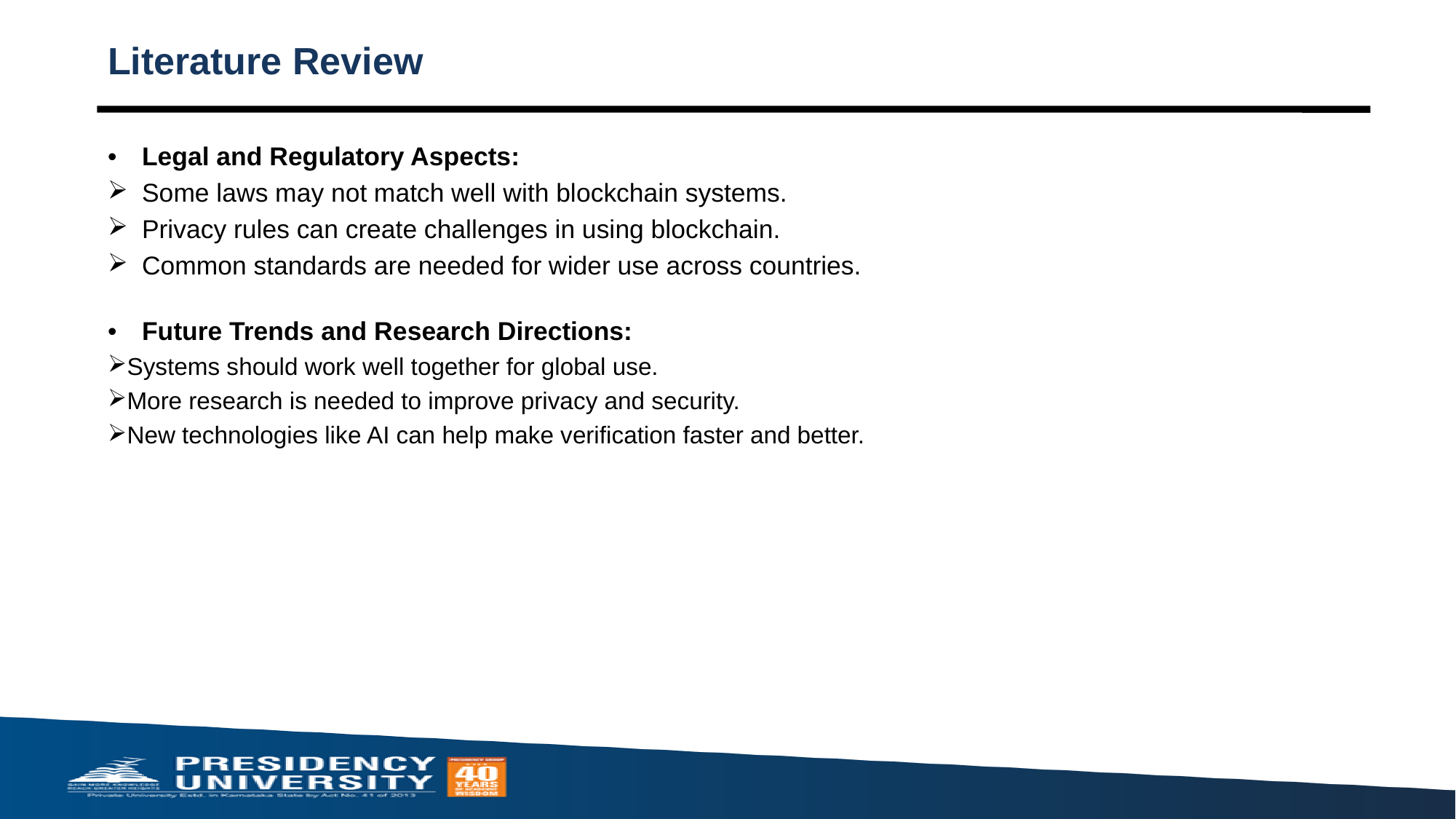

Literature Review
Legal and Regulatory Aspects:
Some laws may not match well with blockchain systems.
Privacy rules can create challenges in using blockchain.
Common standards are needed for wider use across countries.

Future Trends and Research Directions:
Systems should work well together for global use.
More research is needed to improve privacy and security.
New technologies like AI can help make verification faster and better.